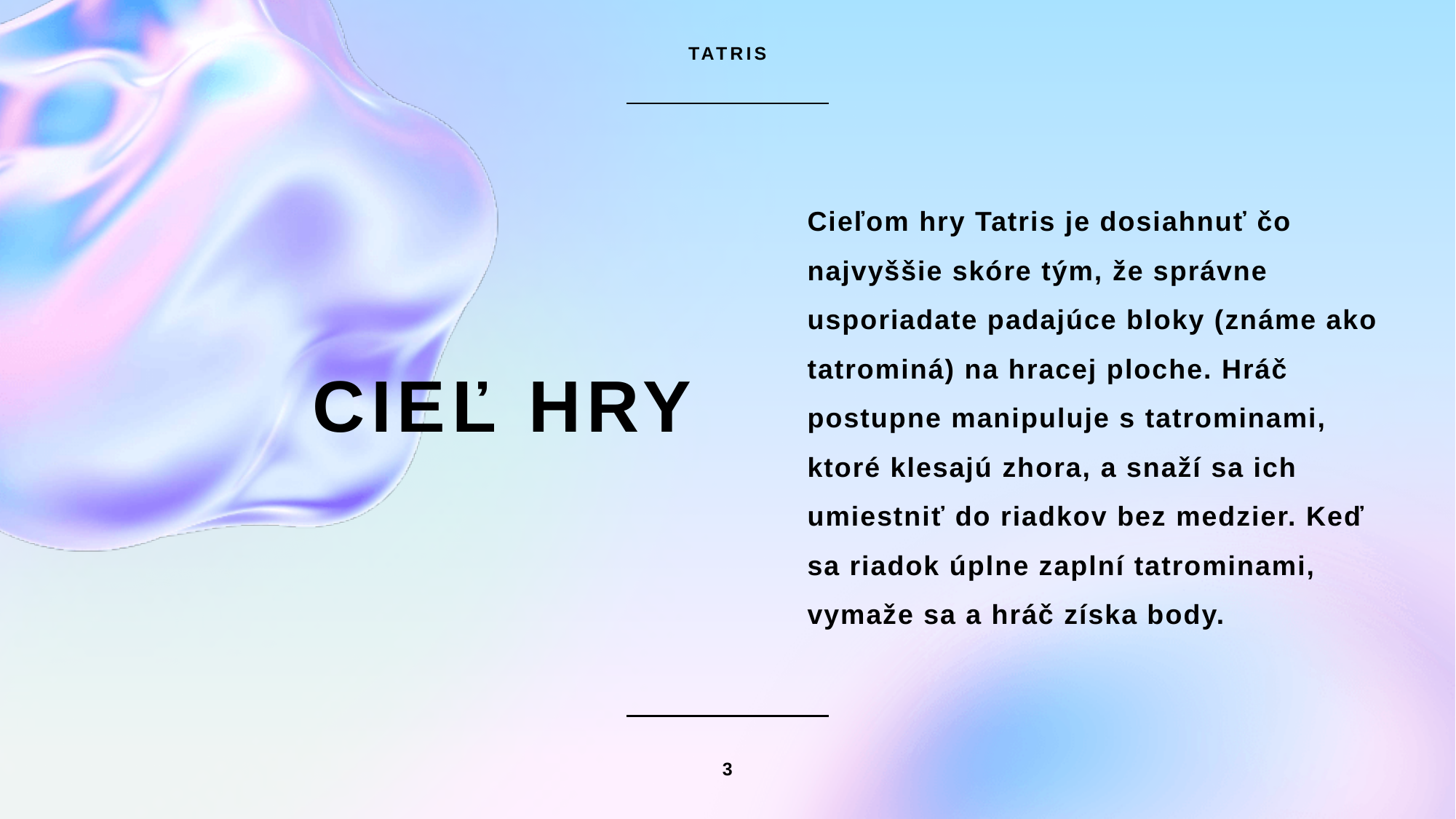

TATRIS
# CieĽ hry
Cieľom hry Tatris je dosiahnuť čo najvyššie skóre tým, že správne usporiadate padajúce bloky (známe ako tatrominá) na hracej ploche. Hráč postupne manipuluje s tatrominami, ktoré klesajú zhora, a snaží sa ich umiestniť do riadkov bez medzier. Keď sa riadok úplne zaplní tatrominami, vymaže sa a hráč získa body.
3